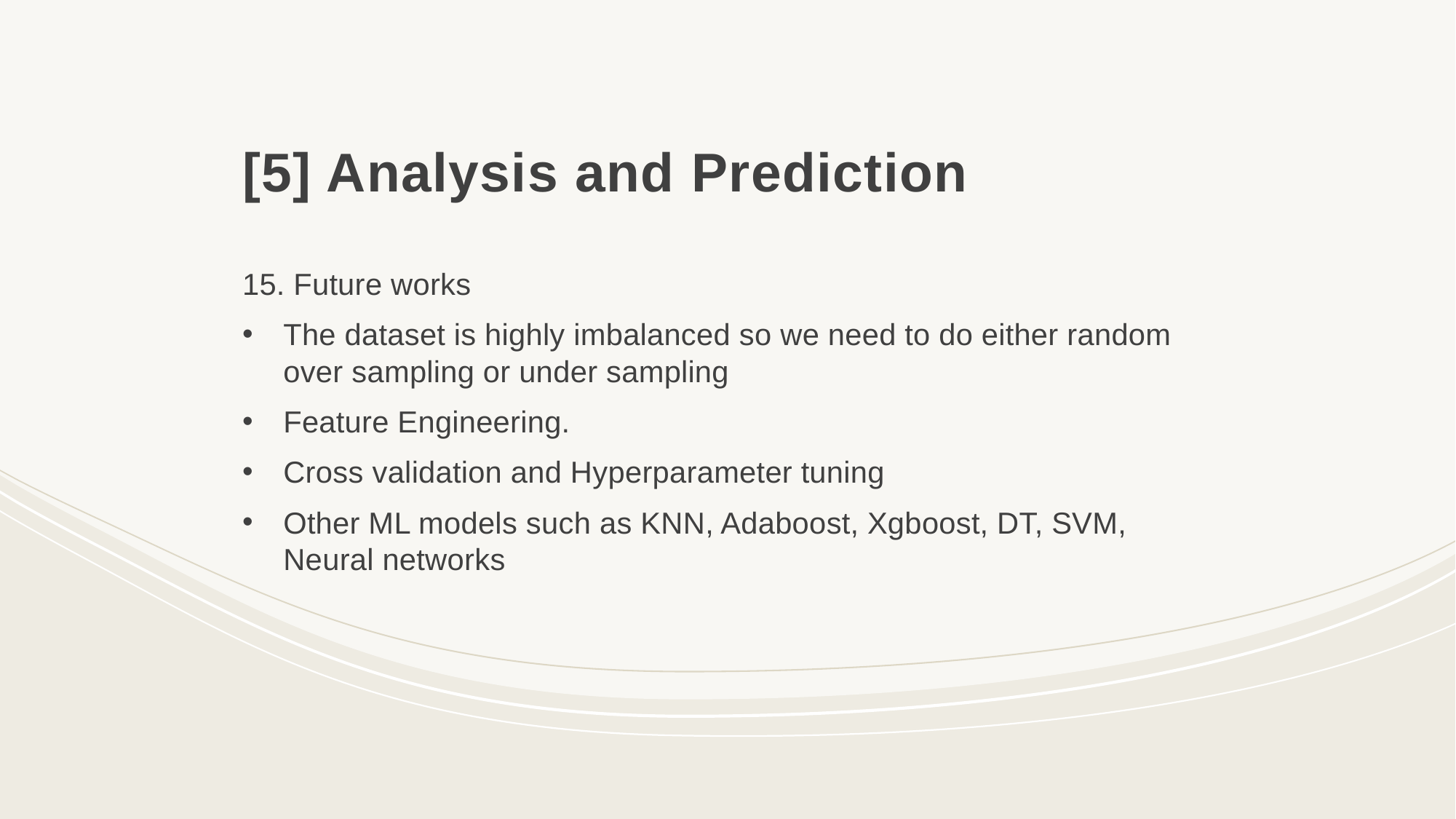

# [5] Analysis and Prediction
15. Future works
The dataset is highly imbalanced so we need to do either random over sampling or under sampling
Feature Engineering.
Cross validation and Hyperparameter tuning
Other ML models such as KNN, Adaboost, Xgboost, DT, SVM, Neural networks